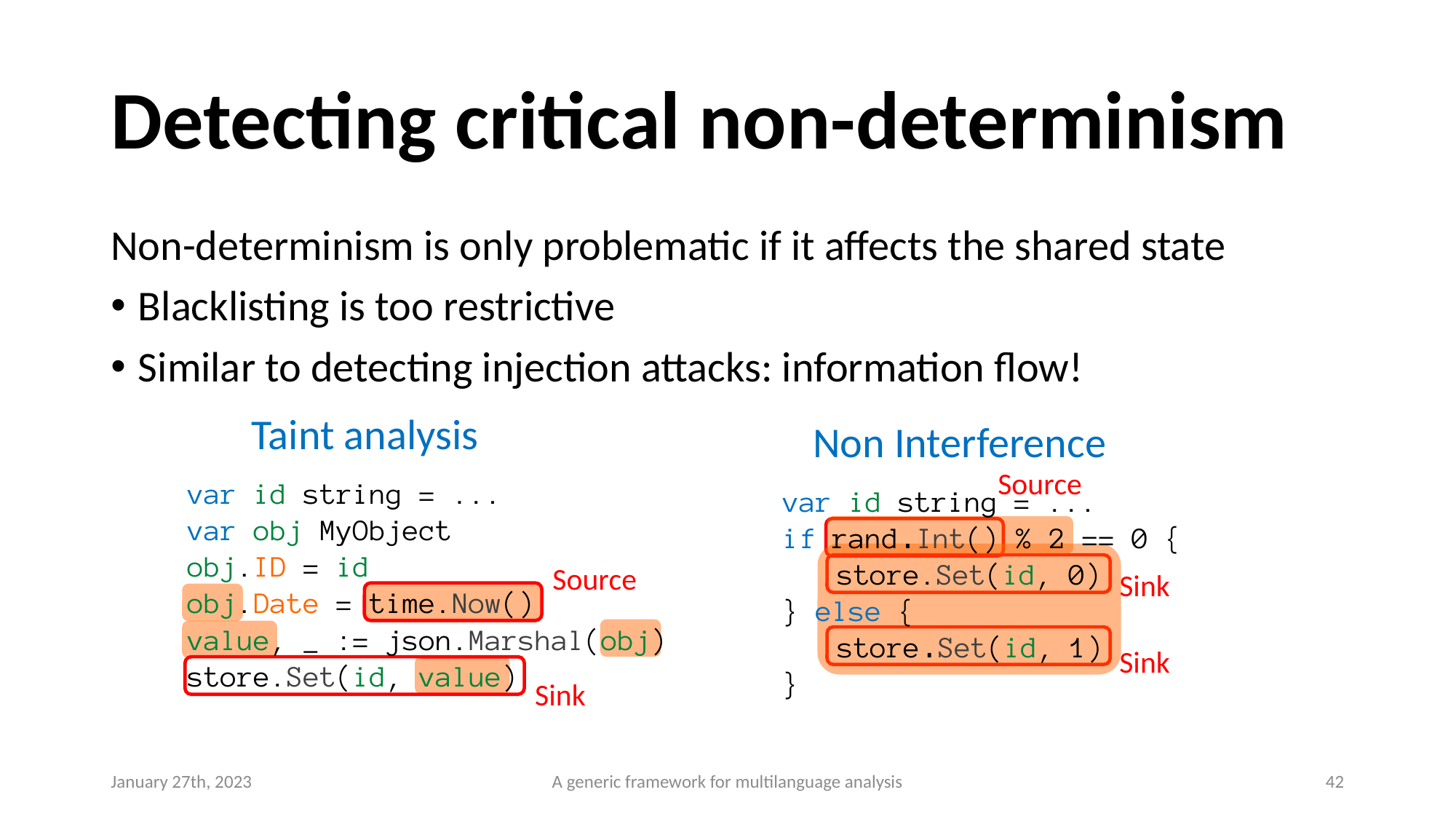

# Detecting critical non-determinism
Non-determinism is only problematic if it affects the shared state
Blacklisting is too restrictive
Similar to detecting injection attacks: information flow!
Taint analysis
Non Interference

var id string = ...
var obj MyObject
obj.ID = id
obj.Date = time.Now()
value, _ := json.Marshal(obj)
store.Set(id, value)

var id string = ...
if rand.Int() % 2 == 0 {
   store.Set(id, 0)
} else {
   store.Set(id, 1)
}

Source

Source

Sink

Sink

Sink
January 27th, 2023
A generic framework for multilanguage analysis
42